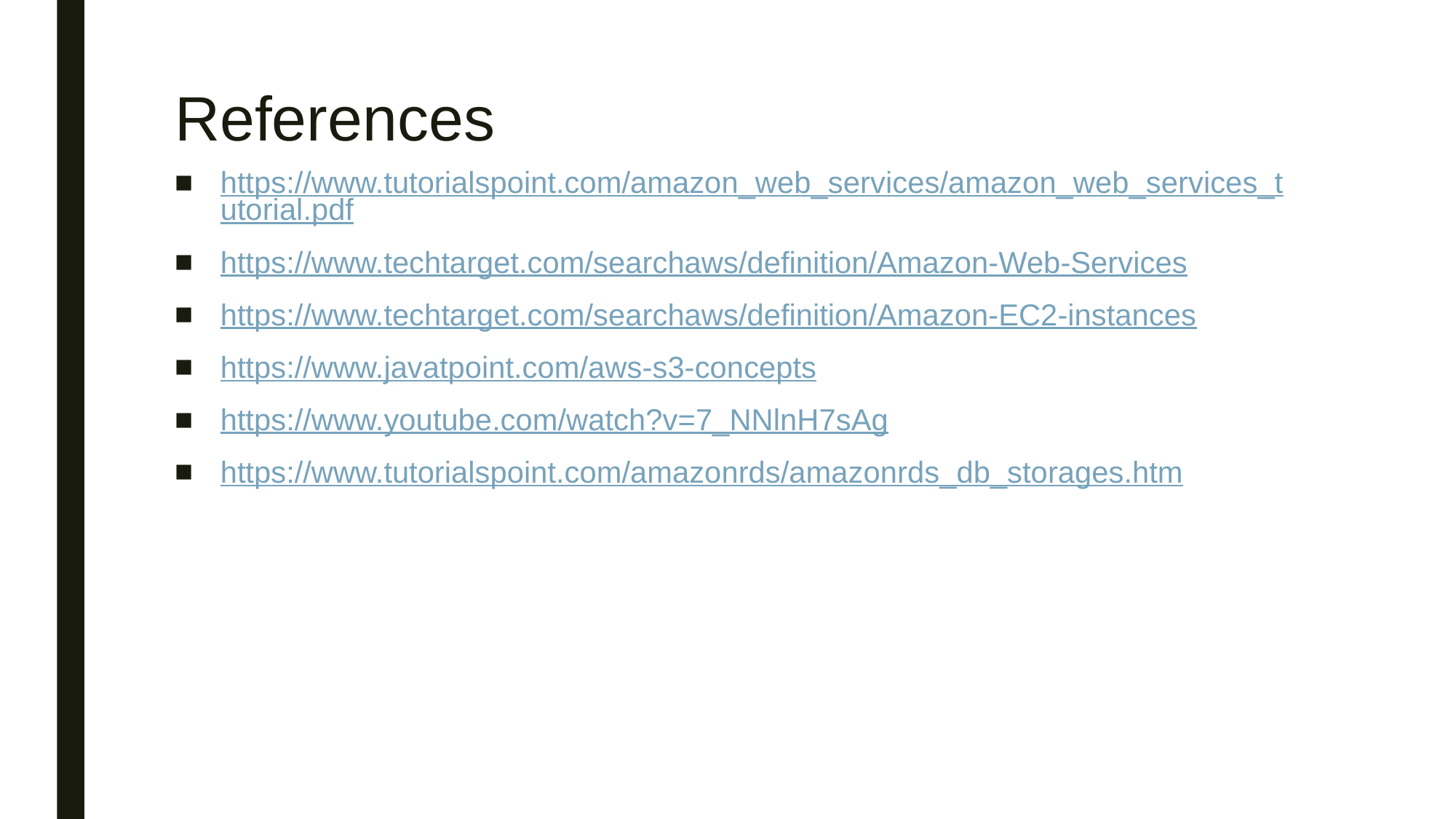

# References
https://www.tutorialspoint.com/amazon_web_services/amazon_web_services_tutorial.pdf
https://www.techtarget.com/searchaws/definition/Amazon-Web-Services
https://www.techtarget.com/searchaws/definition/Amazon-EC2-instances
https://www.javatpoint.com/aws-s3-concepts
https://www.youtube.com/watch?v=7_NNlnH7sAg
https://www.tutorialspoint.com/amazonrds/amazonrds_db_storages.htm